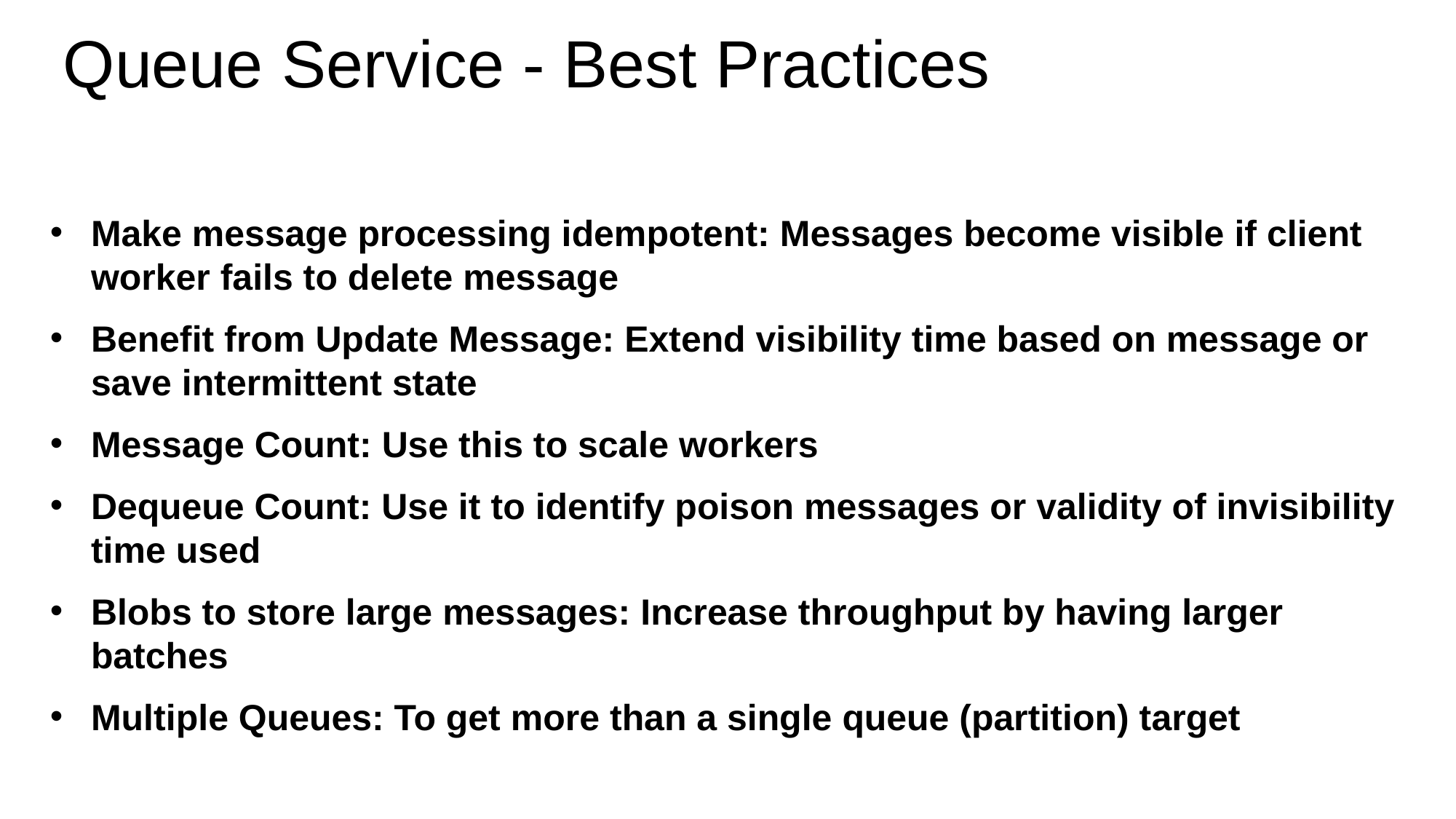

# Queue Service - Best Practices
Make message processing idempotent: Messages become visible if client worker fails to delete message
Benefit from Update Message: Extend visibility time based on message or save intermittent state
Message Count: Use this to scale workers
Dequeue Count: Use it to identify poison messages or validity of invisibility time used
Blobs to store large messages: Increase throughput by having larger batches
Multiple Queues: To get more than a single queue (partition) target